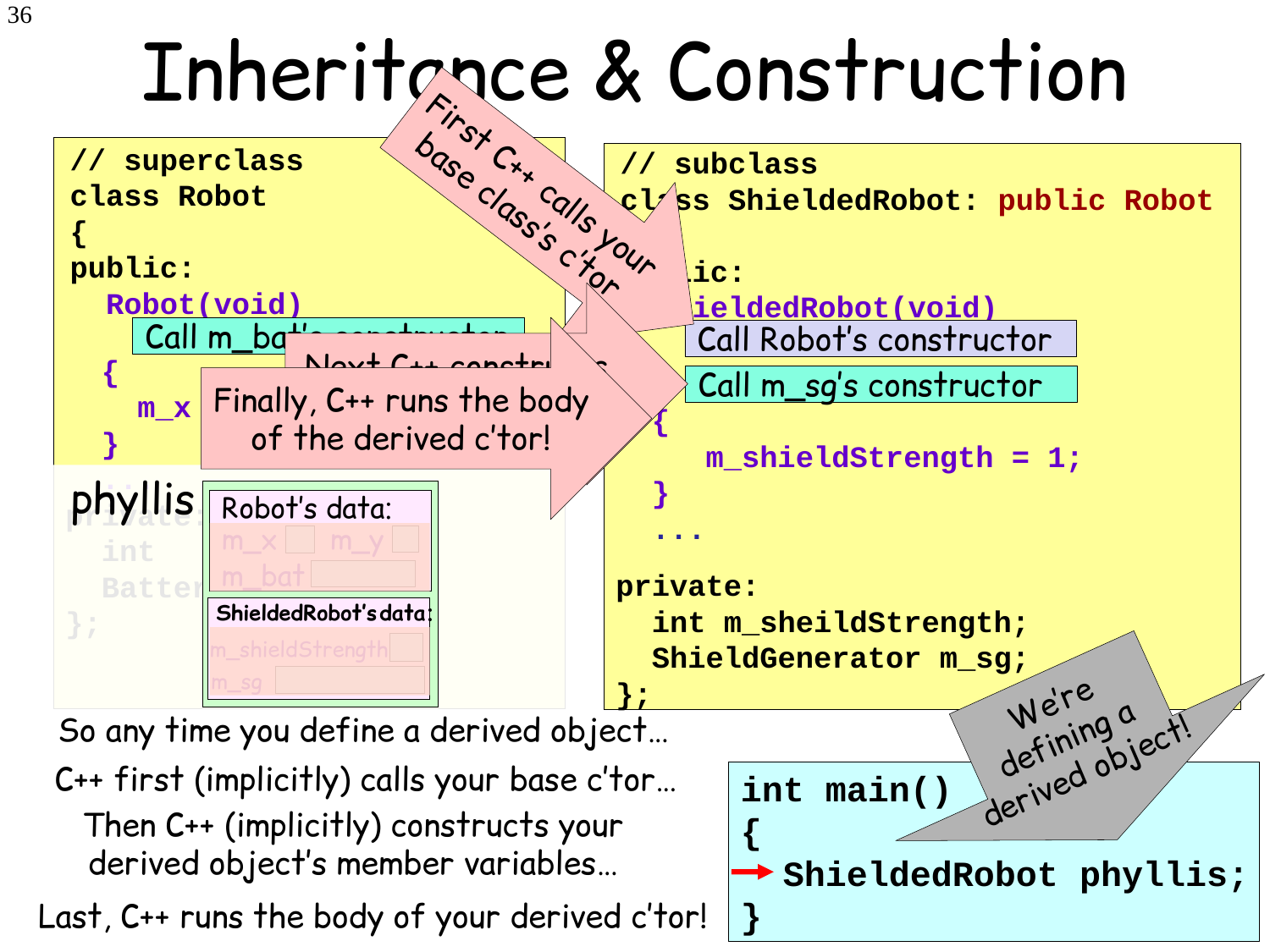

# Inheritance & Construction
36
First C++ calls your
base class’s c’tor
// superclass
class Robot
{
public:
  Robot(void)

// subclass
class ShieldedRobot: public Robot
   {
public:
  ShieldedRobot(void)

Next C++ constructs
your member vars
Call m_bat’s constructor
Finally, C++ runs the body
of the derived c’tor!
Call Robot’s constructor
Call Robot’s constructor
  {
    m_x = m_y = 0;
  }
  ...
private:
  int      m_x, m_y;
  Battery  m_bat;
};
Call m_sg’s constructor
  {
     m_shieldStrength = 1;
  }
  ...

private:
  int m_sheildStrength;
  ShieldGenerator m_sg;
};

phyllis

Robot’s data:

m_x

m_bat

ShieldedRobot’s data:

m_shieldStrength

m_y

m_sg

We’re
defining a
derived object!
So any time you define a derived object…
C++ first (implicitly) calls your base c’tor…
int main()
{
  ShieldedRobot phyllis;
}
Then C++ (implicitly) constructs your derived object’s member variables…

Last, C++ runs the body of your derived c’tor!